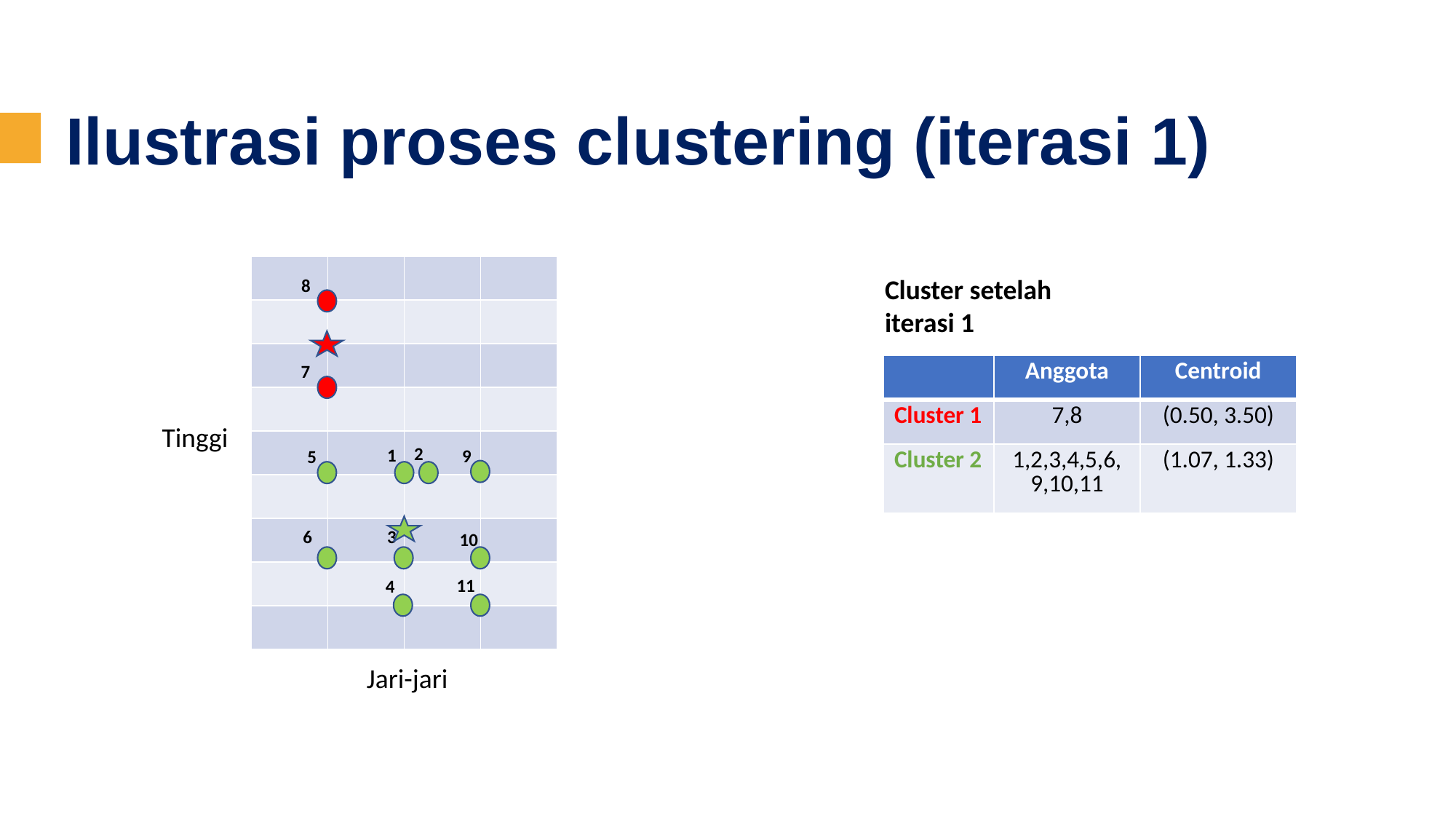

Ilustrasi proses clustering (iterasi 1)

|  |  |  |  |
| --- | --- | --- | --- |
|  |  |  |  |
|  |  |  |  |
|  |  |  |  |
|  |  |  |  |
|  |  |  |  |
|  |  |  |  |
|  |  |  |  |
|  |  |  |  |
Cluster setelah iterasi 1
8

7
|  | Anggota | Centroid |
| --- | --- | --- |
| Cluster 1 | 7,8 | (0.50, 3.50) |
| Cluster 2 | 1,2,3,4,5,6, 9,10,11 | (1.07, 1.33) |

Tinggi
2
1
9
5

6
3
10

11
4

Jari-jari